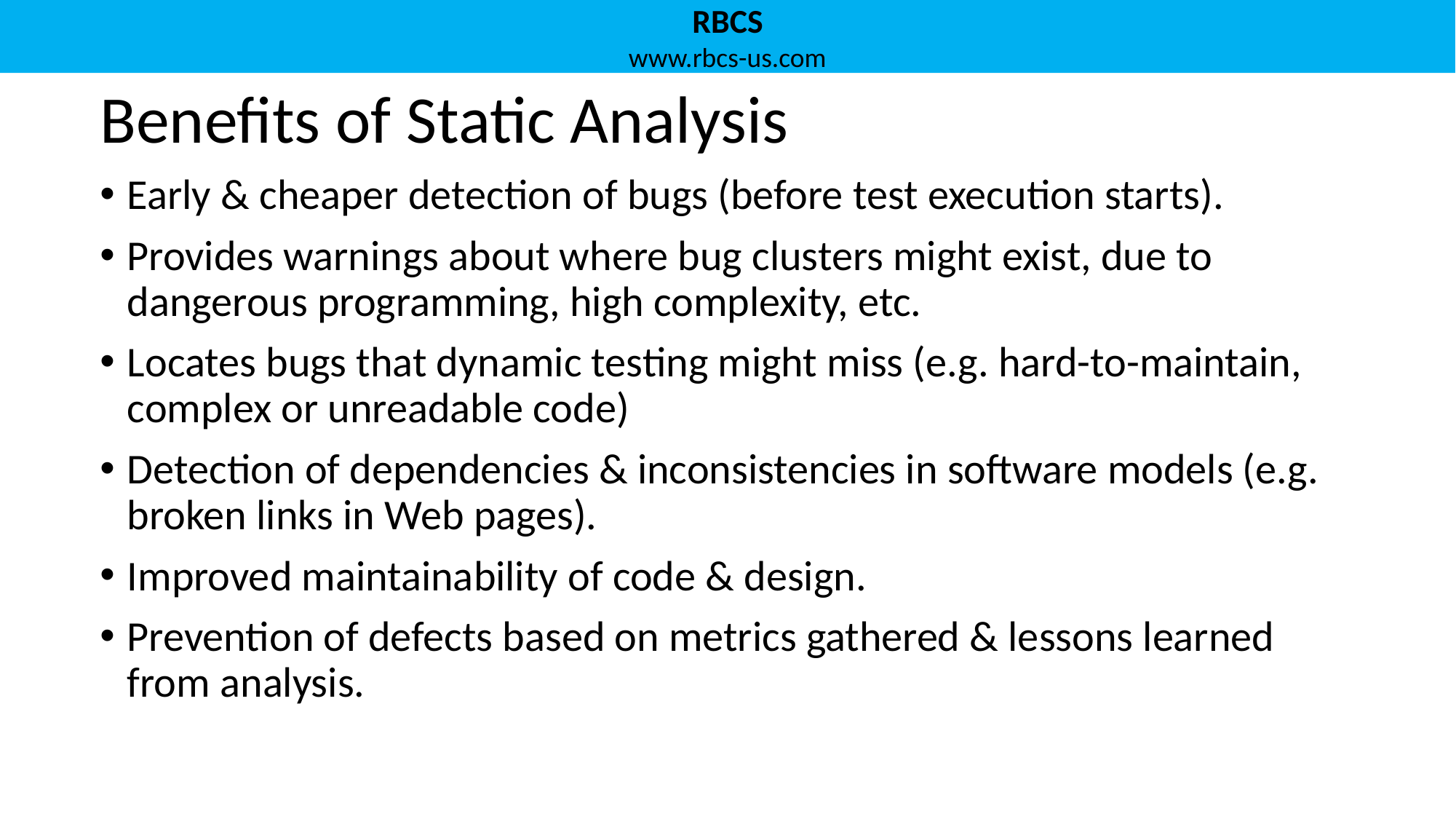

# Benefits of Static Analysis
Early & cheaper detection of bugs (before test execution starts).
Provides warnings about where bug clusters might exist, due to dangerous programming, high complexity, etc.
Locates bugs that dynamic testing might miss (e.g. hard-to-maintain, complex or unreadable code)
Detection of dependencies & inconsistencies in software models (e.g. broken links in Web pages).
Improved maintainability of code & design.
Prevention of defects based on metrics gathered & lessons learned from analysis.